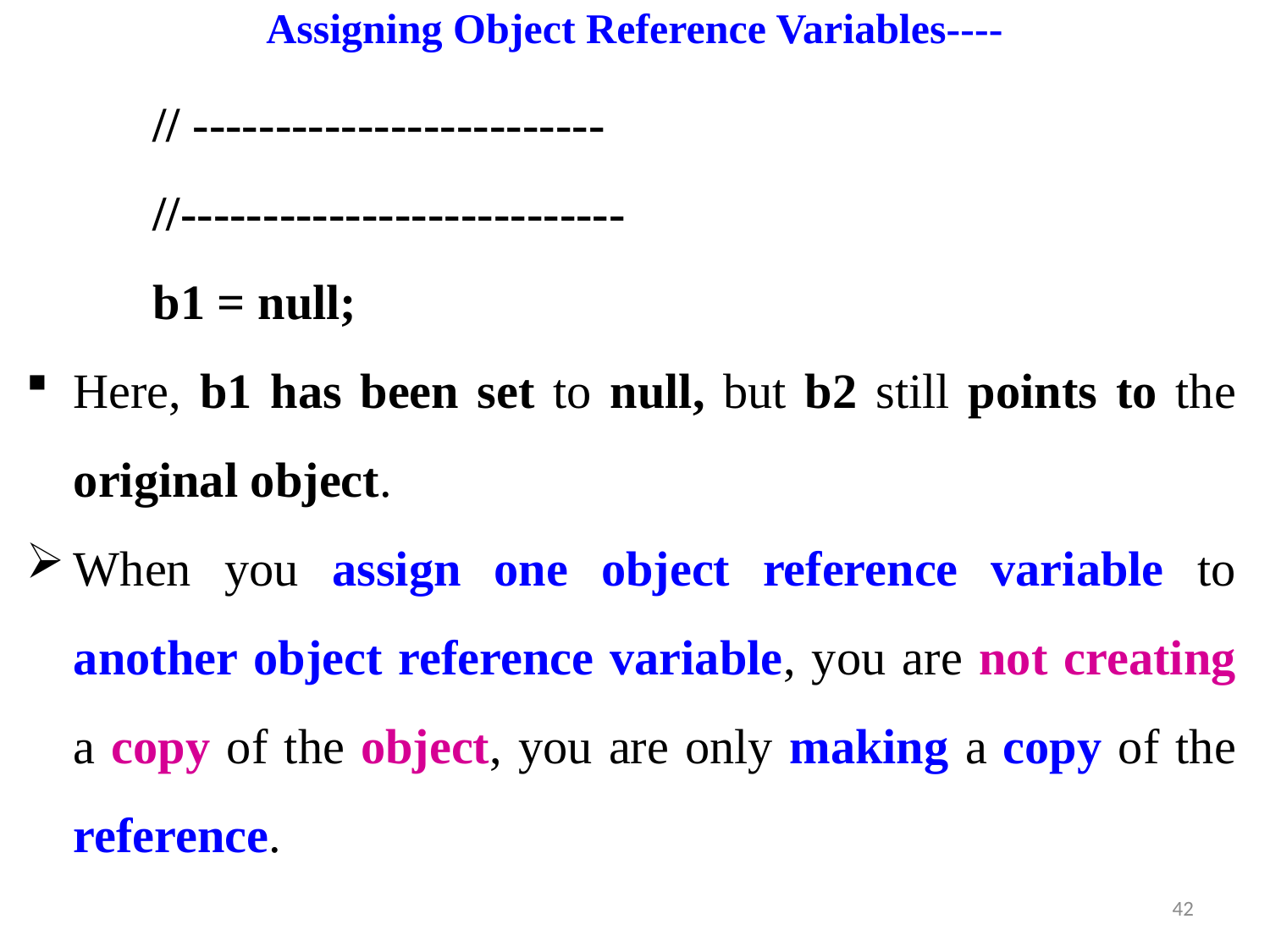

# Assigning Object Reference Variables----
// -------------------------
//---------------------------
b1 = null;
Here, b1 has been set to null, but b2 still points to the original object.
When you assign one object reference variable to another object reference variable, you are not creating a copy of the object, you are only making a copy of the reference.
42